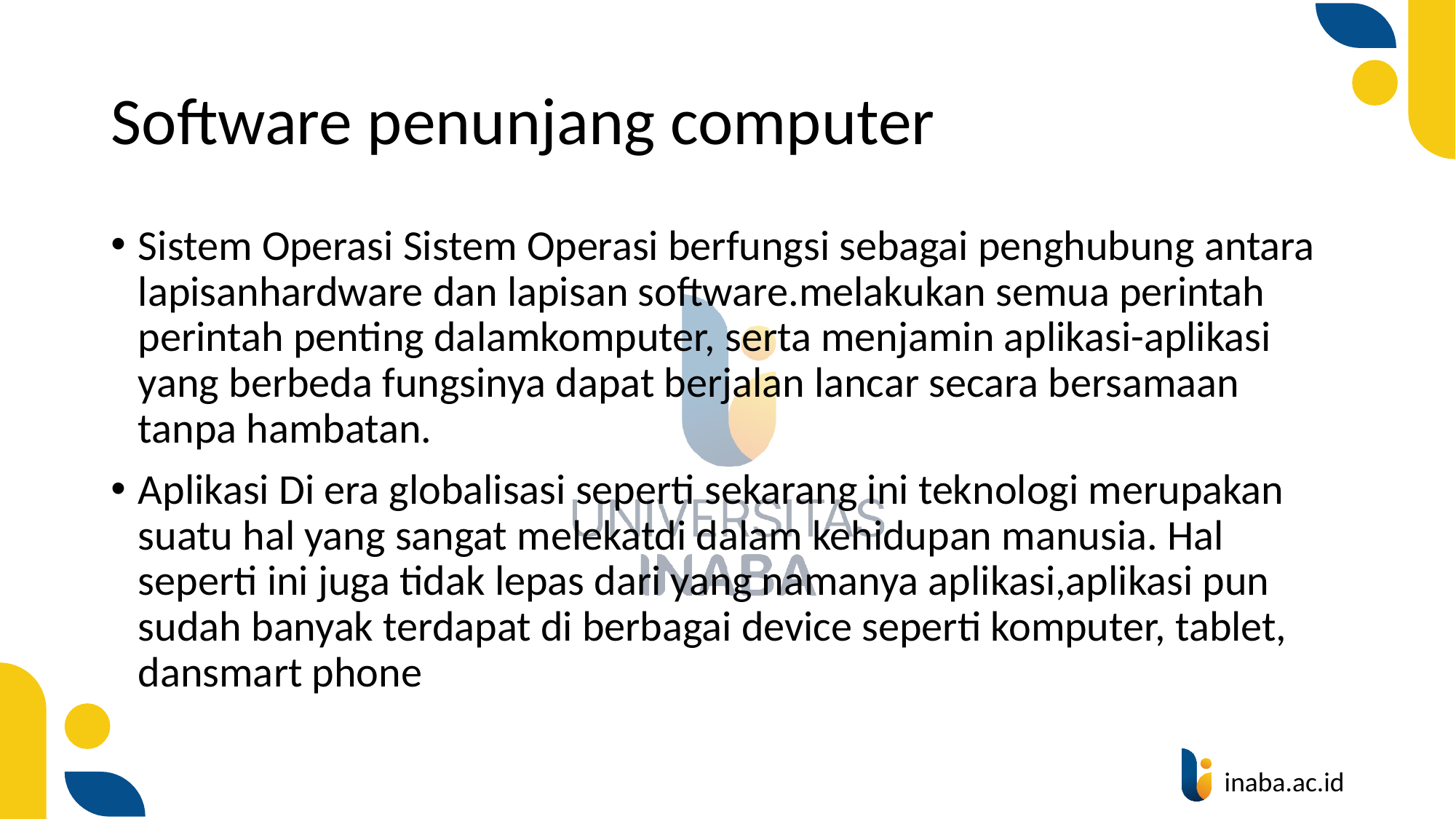

# Software penunjang computer
Sistem Operasi Sistem Operasi berfungsi sebagai penghubung antara lapisanhardware dan lapisan software.melakukan semua perintah perintah penting dalamkomputer, serta menjamin aplikasi-aplikasi yang berbeda fungsinya dapat berjalan lancar secara bersamaan tanpa hambatan.
Aplikasi Di era globalisasi seperti sekarang ini teknologi merupakan suatu hal yang sangat melekatdi dalam kehidupan manusia. Hal seperti ini juga tidak lepas dari yang namanya aplikasi,aplikasi pun sudah banyak terdapat di berbagai device seperti komputer, tablet, dansmart phone